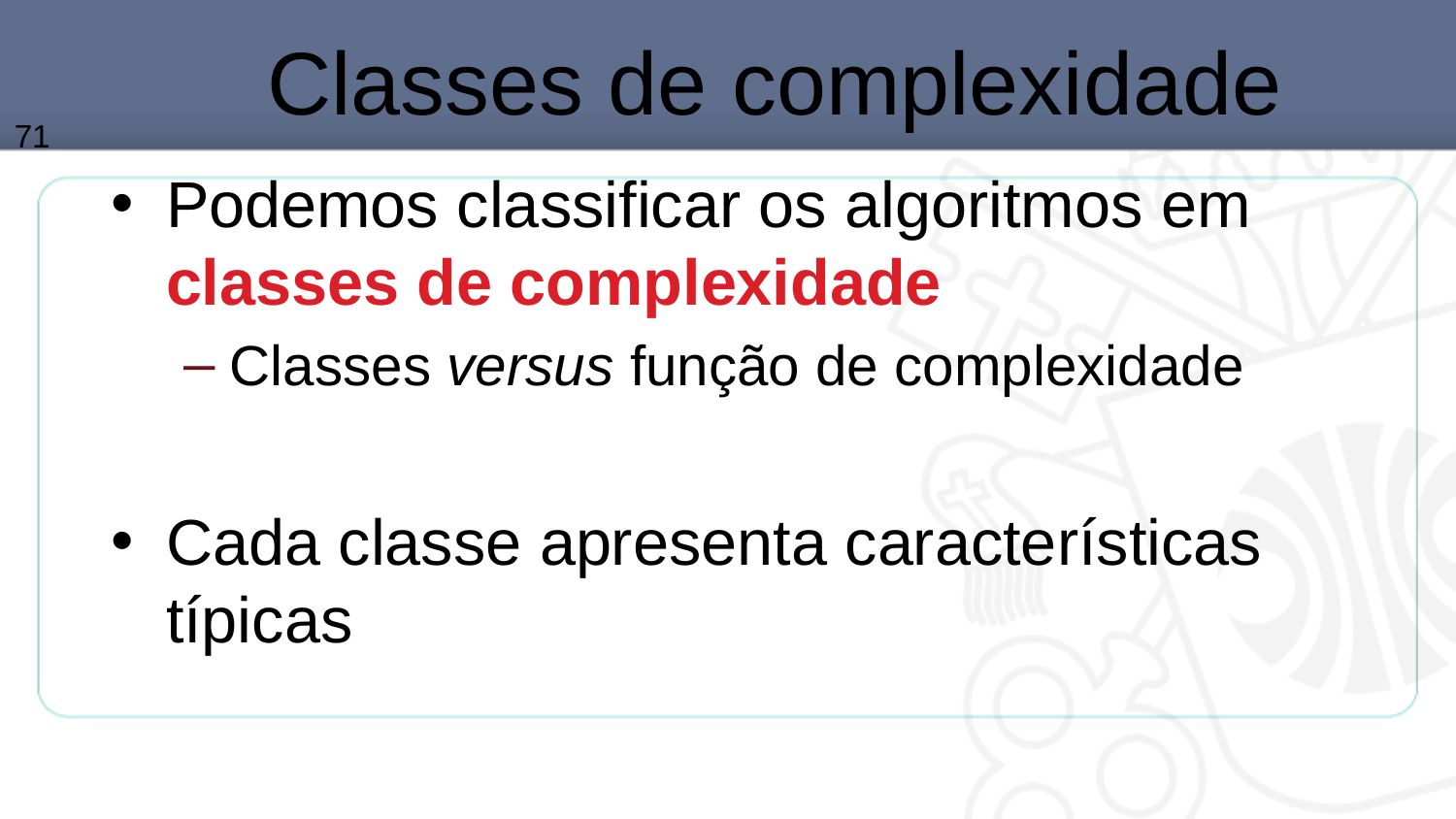

# Classes de complexidade
71
Podemos classificar os algoritmos em classes de complexidade
Classes versus função de complexidade

Cada classe apresenta características típicas